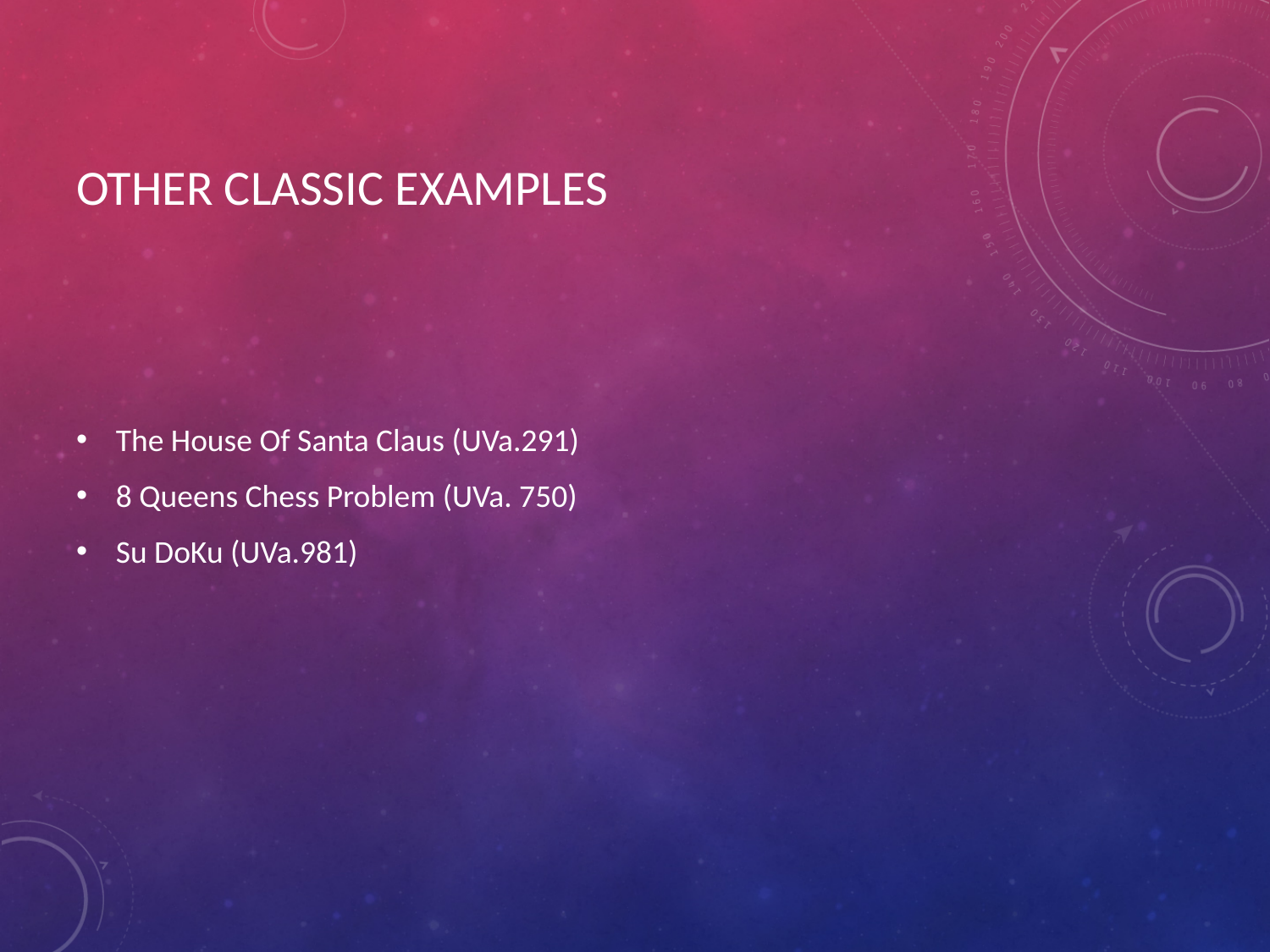

# Other Classic Examples
The House Of Santa Claus (UVa.291)
8 Queens Chess Problem (UVa. 750)
Su DoKu (UVa.981)